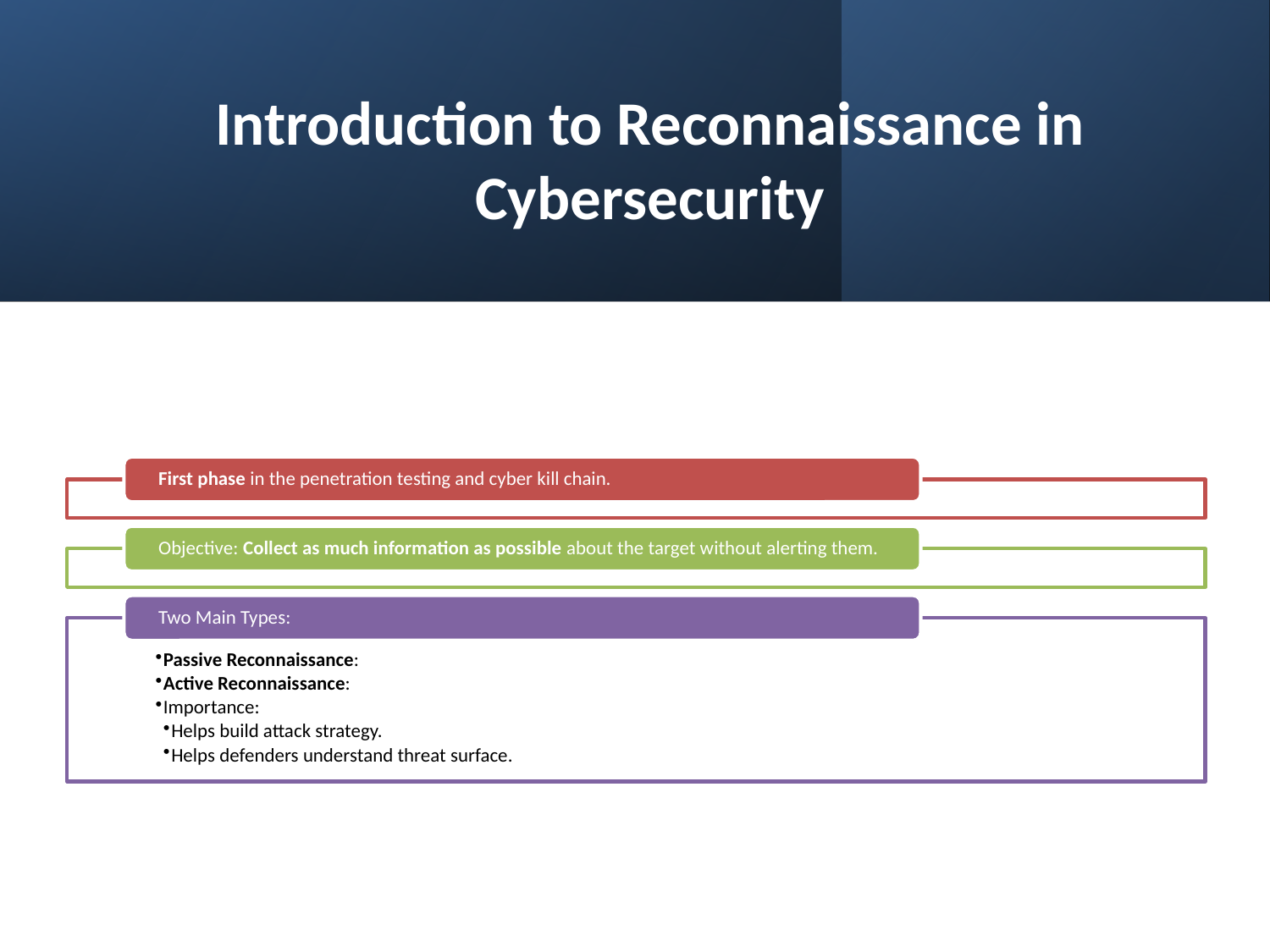

# Introduction to Reconnaissance in Cybersecurity
First phase in the penetration testing and cyber kill chain.
Objective: Collect as much information as possible about the target without alerting them.
Passive Reconnaissance:
Active Reconnaissance:
Importance:
Helps build attack strategy.
Helps defenders understand threat surface.
Two Main Types: